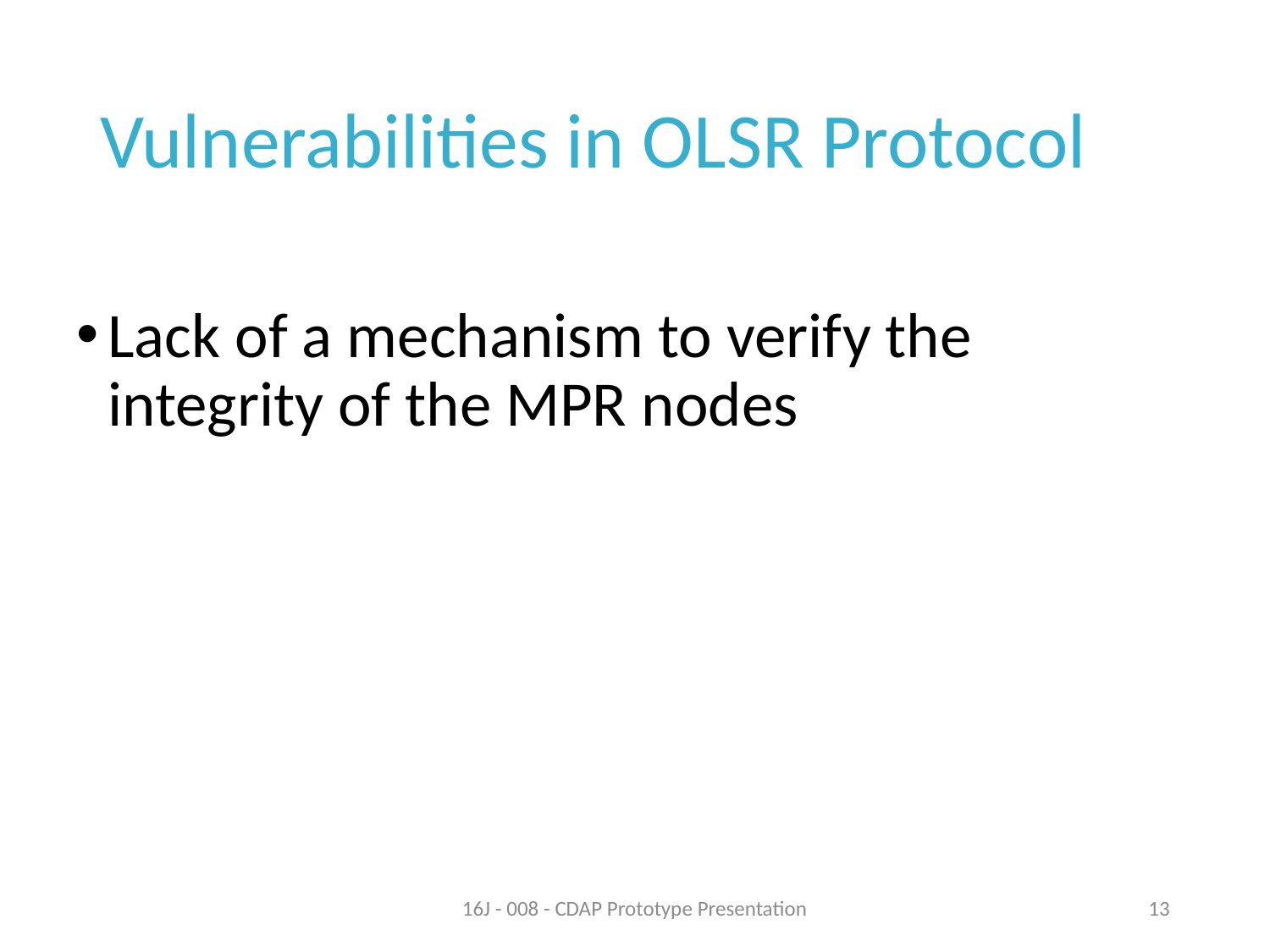

# Vulnerabilities in OLSR Protocol
Lack of a mechanism to verify the integrity of the MPR nodes
16J - 008 - CDAP Prototype Presentation
13